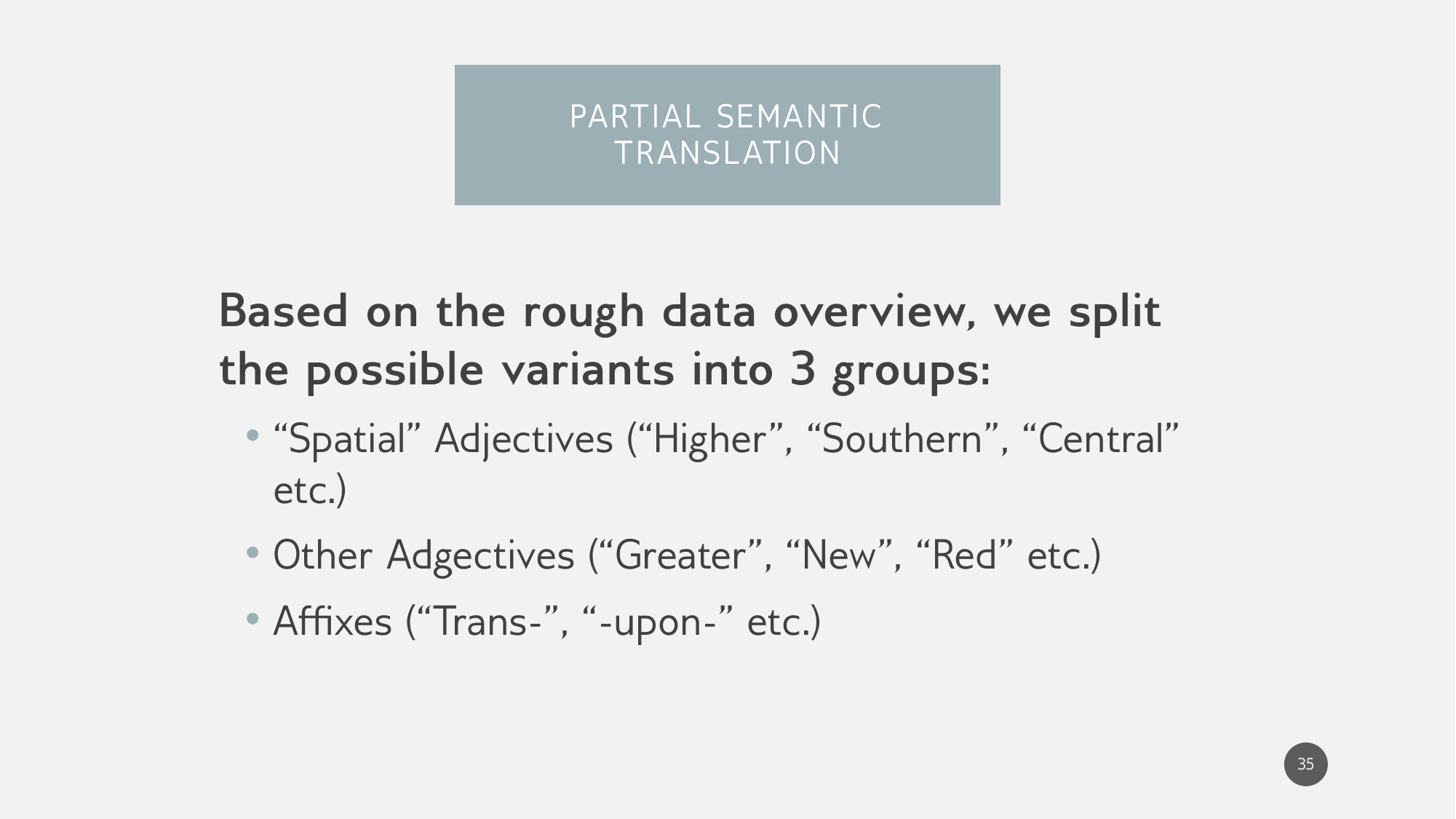

# Partial Semantic Translation
Based on the rough data overview, we split the possible variants into 3 groups:
“Spatial” Adjectives (“Higher”, “Southern”, “Central” etc.)
Other Adgectives (“Greater”, “New”, “Red” etc.)
Affixes (“Trans-”, “-upon-” etc.)
35